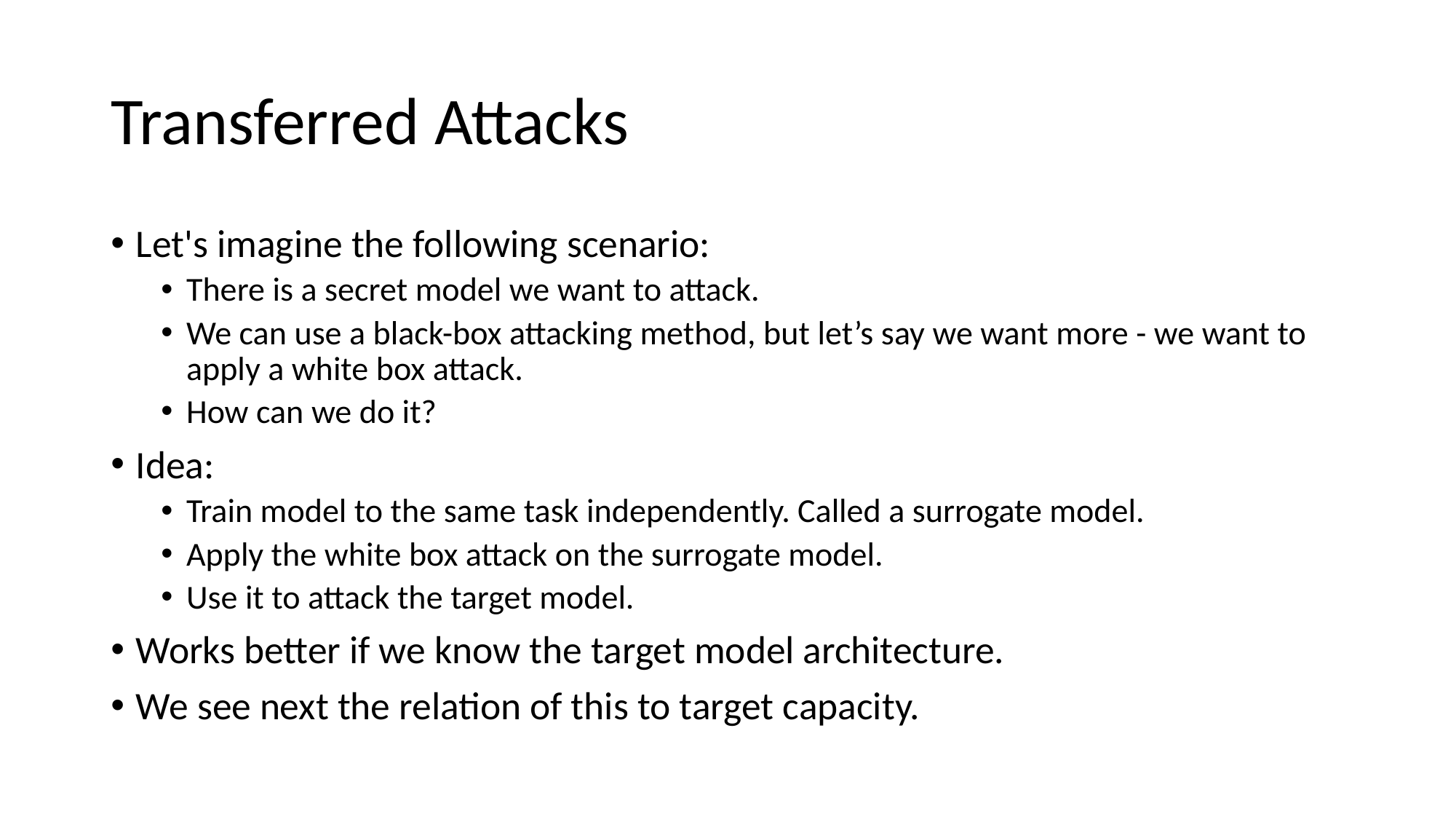

# Transferred Attacks
Let's imagine the following scenario:
There is a secret model we want to attack.
We can use a black-box attacking method, but let’s say we want more - we want to apply a white box attack.
How can we do it?
Idea:
Train model to the same task independently. Called a surrogate model.
Apply the white box attack on the surrogate model.
Use it to attack the target model.
Works better if we know the target model architecture.
We see next the relation of this to target capacity.